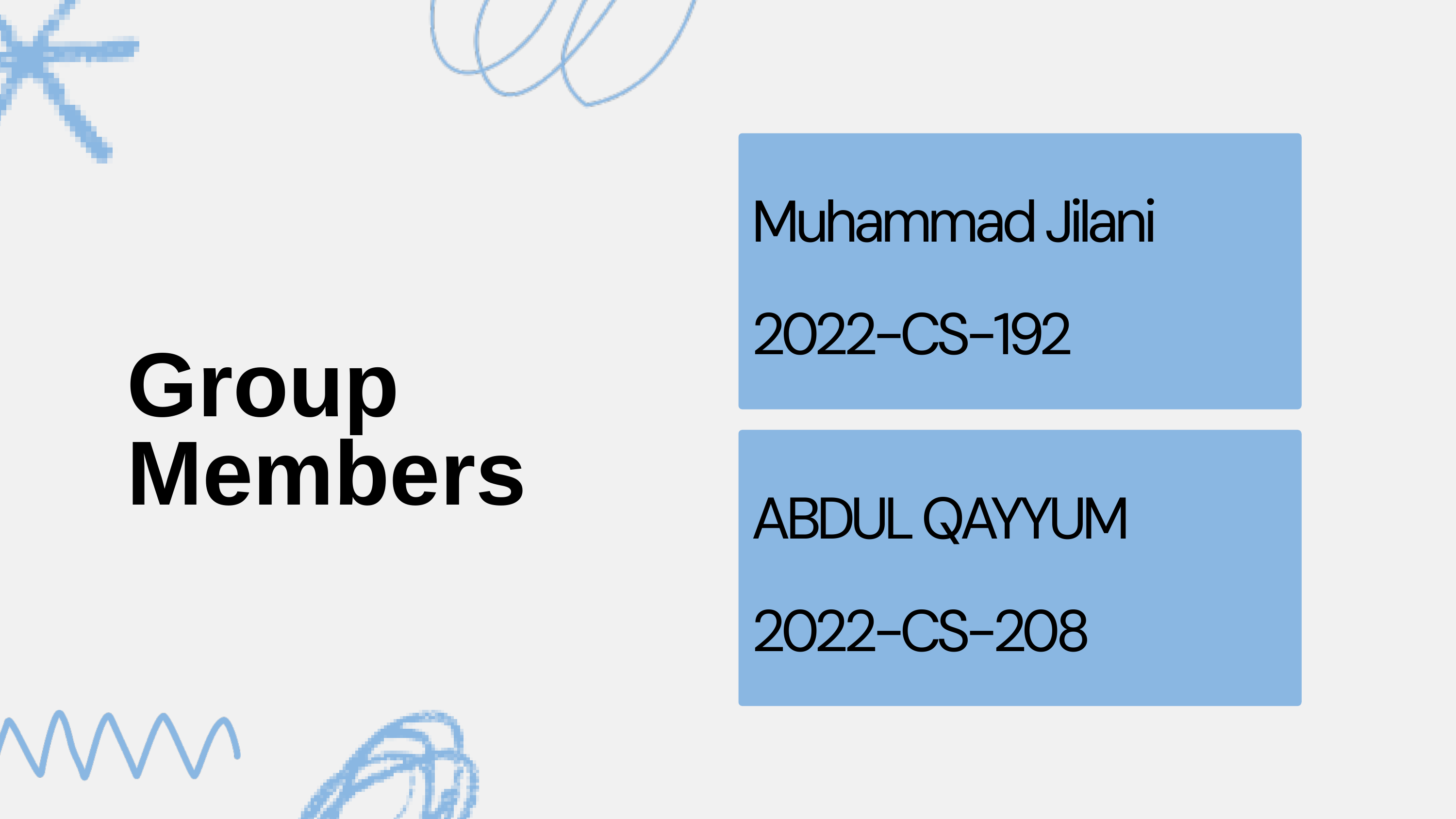

Muhammad Jilani

2022-CS-192
Group Members

ABDUL QAYYUM

2022-CS-208